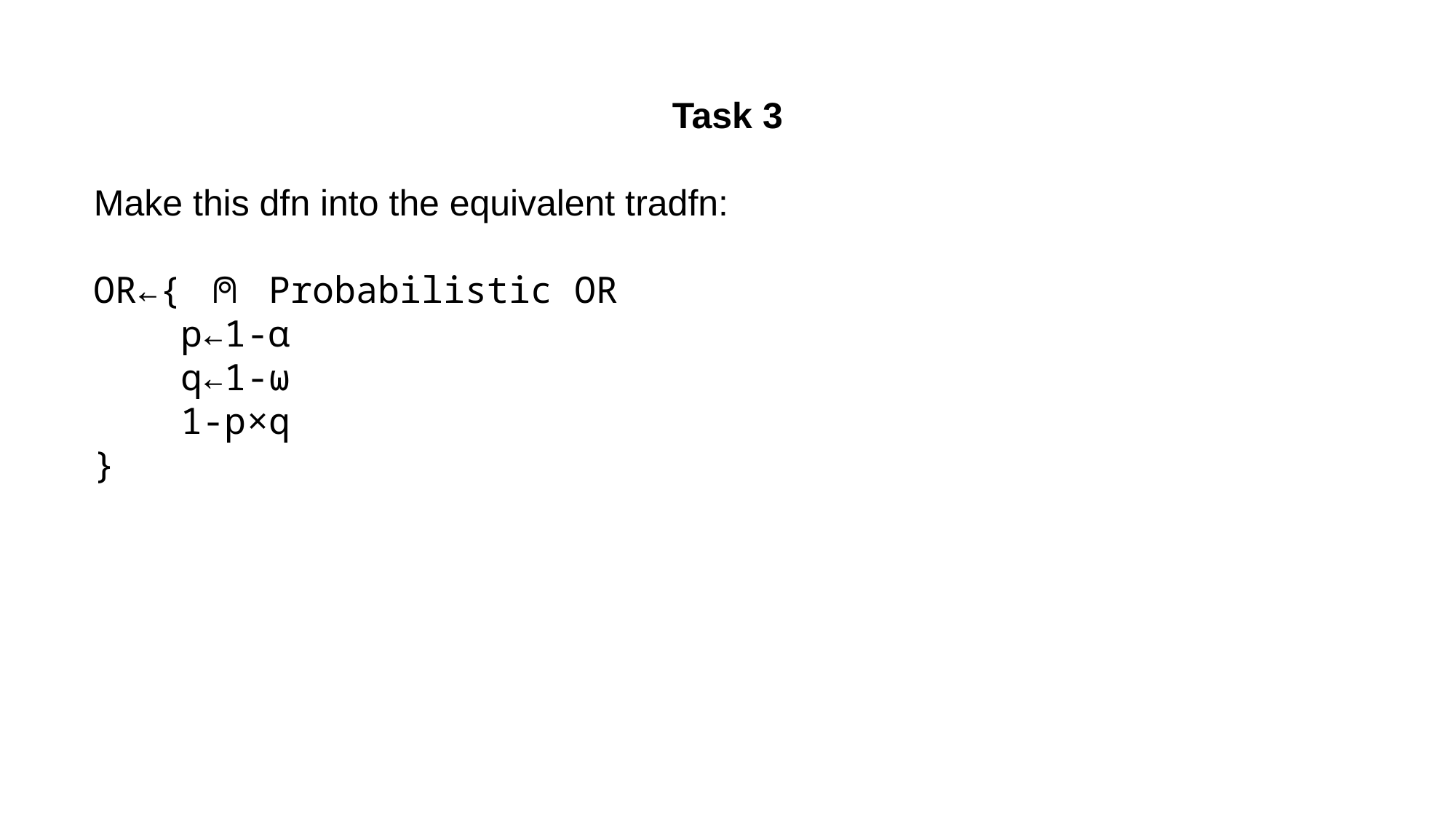

Task 3

Make this dfn into the equivalent tradfn:

OR←{ ⍝ Probabilistic OR
    p←1-⍺
    q←1-⍵
    1-p×q
}